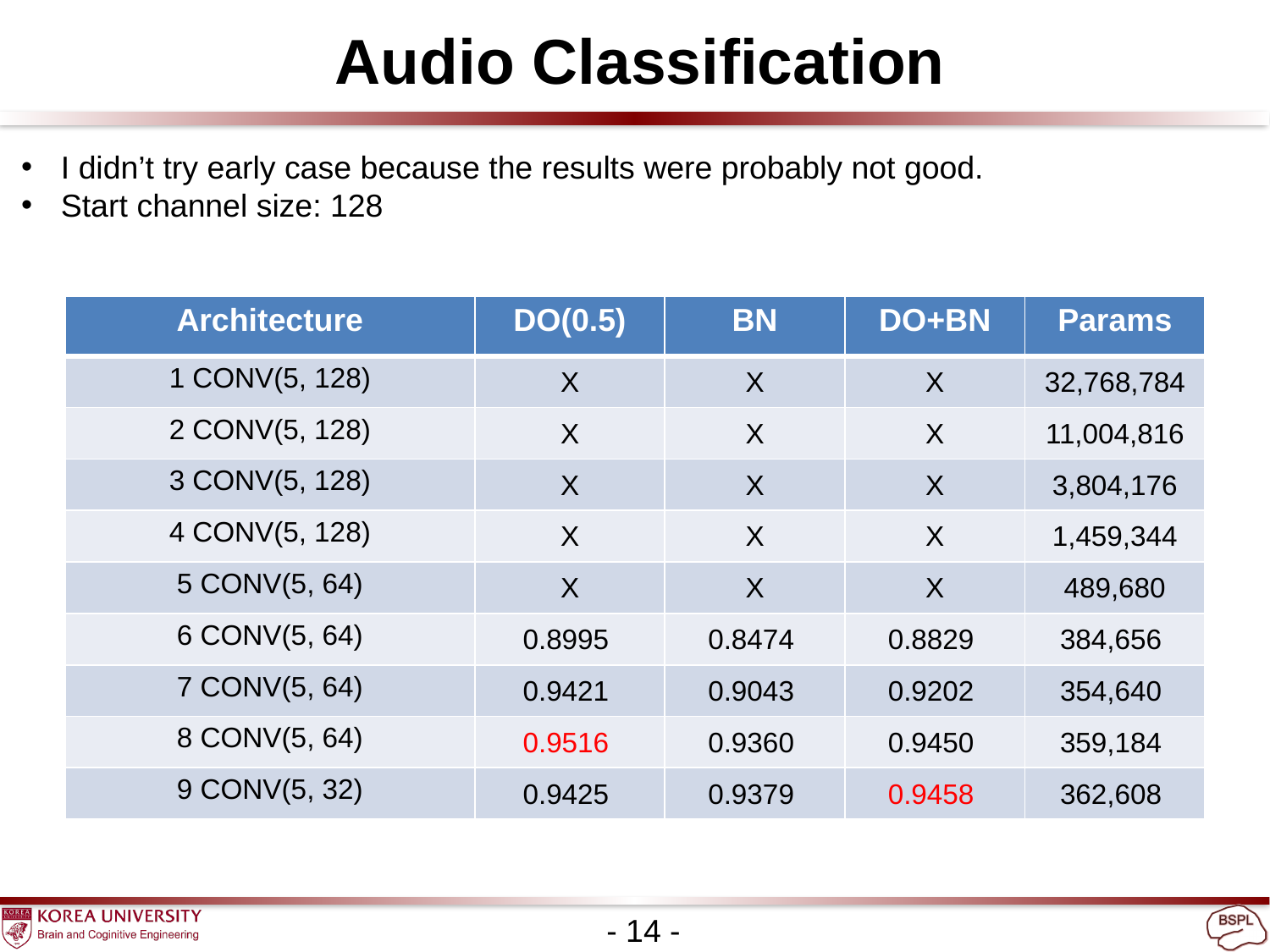

Audio Classification
I didn’t try early case because the results were probably not good.
Start channel size: 128
| Architecture | DO(0.5) | BN | DO+BN | Params |
| --- | --- | --- | --- | --- |
| 1 CONV(5, 128) | X | X | X | 32,768,784 |
| 2 CONV(5, 128) | X | X | X | 11,004,816 |
| 3 CONV(5, 128) | X | X | X | 3,804,176 |
| 4 CONV(5, 128) | X | X | X | 1,459,344 |
| 5 CONV(5, 64) | X | X | X | 489,680 |
| 6 CONV(5, 64) | 0.8995 | 0.8474 | 0.8829 | 384,656 |
| 7 CONV(5, 64) | 0.9421 | 0.9043 | 0.9202 | 354,640 |
| 8 CONV(5, 64) | 0.9516 | 0.9360 | 0.9450 | 359,184 |
| 9 CONV(5, 32) | 0.9425 | 0.9379 | 0.9458 | 362,608 |
- 14 -